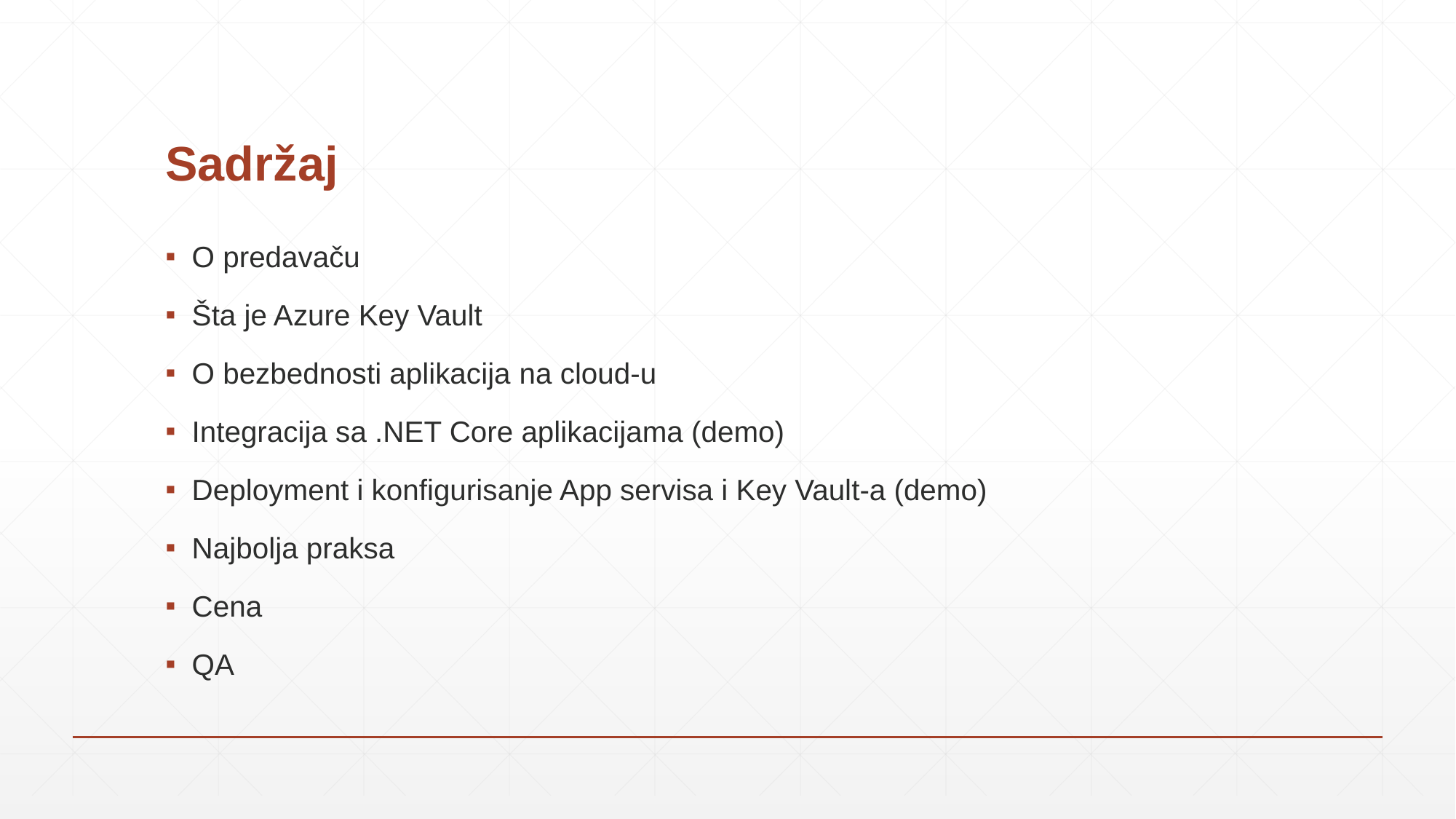

# Sadržaj
O predavaču
Šta je Azure Key Vault
O bezbednosti aplikacija na cloud-u
Integracija sa .NET Core aplikacijama (demo)
Deployment i konfigurisanje App servisa i Key Vault-a (demo)
Najbolja praksa
Cena
QA